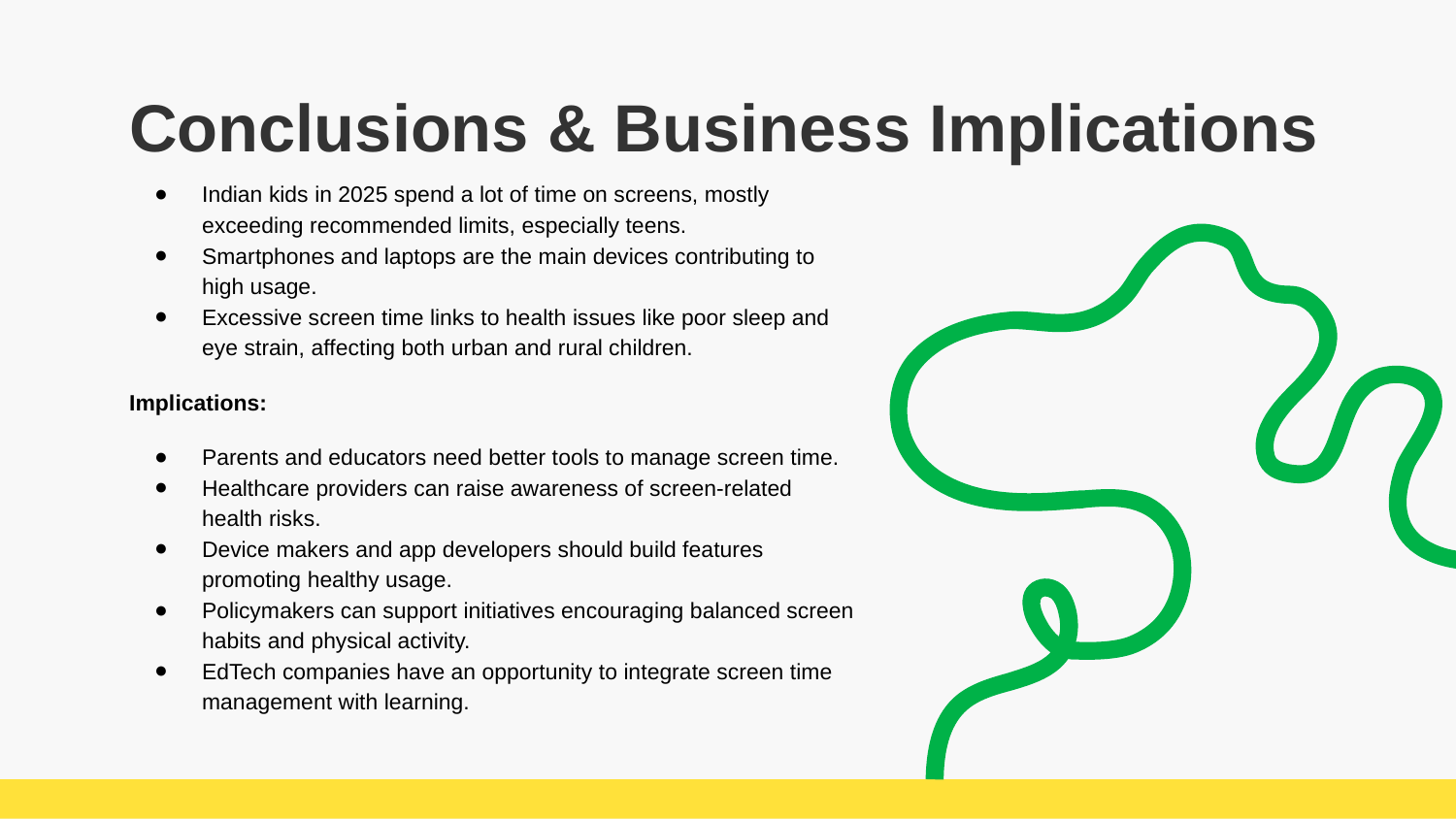

# Conclusions & Business Implications
Indian kids in 2025 spend a lot of time on screens, mostly exceeding recommended limits, especially teens.
Smartphones and laptops are the main devices contributing to high usage.
Excessive screen time links to health issues like poor sleep and eye strain, affecting both urban and rural children.
Implications:
Parents and educators need better tools to manage screen time.
Healthcare providers can raise awareness of screen-related health risks.
Device makers and app developers should build features promoting healthy usage.
Policymakers can support initiatives encouraging balanced screen habits and physical activity.
EdTech companies have an opportunity to integrate screen time management with learning.